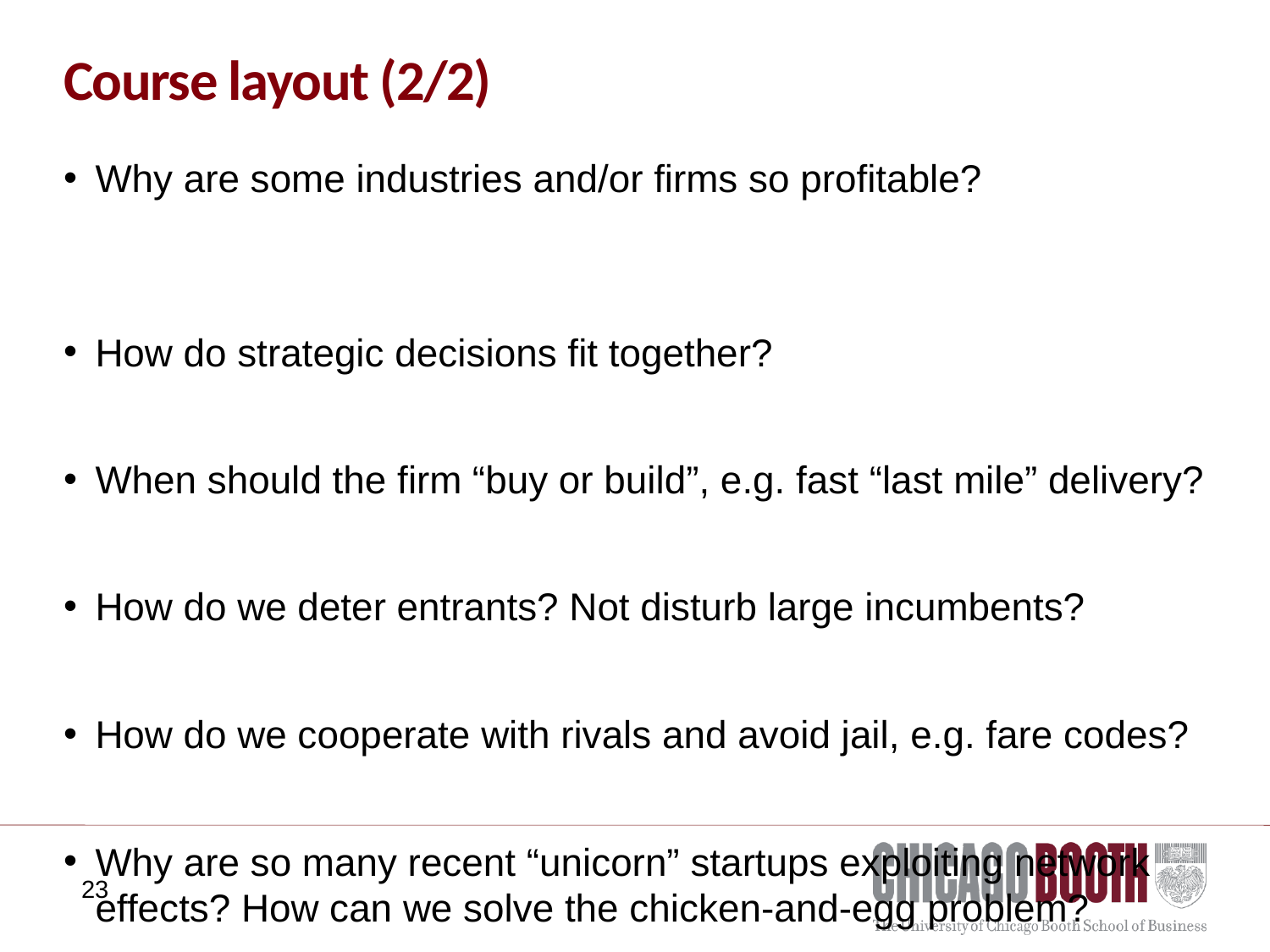

# Course layout (2/2)
Why are some industries and/or firms so profitable?

How do strategic decisions fit together?

When should the firm “buy or build”, e.g. fast “last mile” delivery?

How do we deter entrants? Not disturb large incumbents?

How do we cooperate with rivals and avoid jail, e.g. fare codes?

Why are so many recent “unicorn” startups exploiting network effects? How can we solve the chicken-and-egg problem?